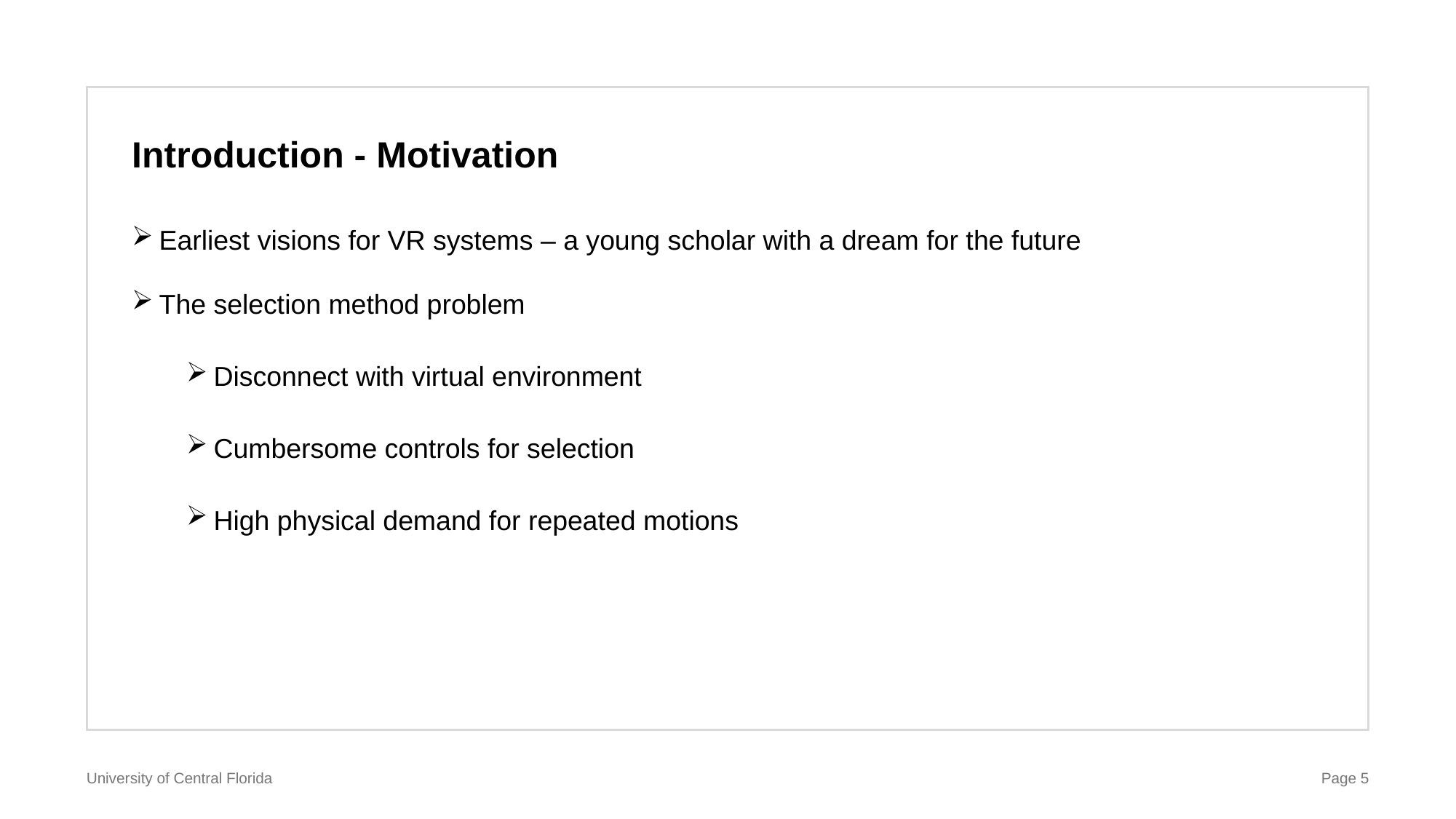

Introduction - Motivation
Earliest visions for VR systems – a young scholar with a dream for the future
The selection method problem
Disconnect with virtual environment
Cumbersome controls for selection
High physical demand for repeated motions